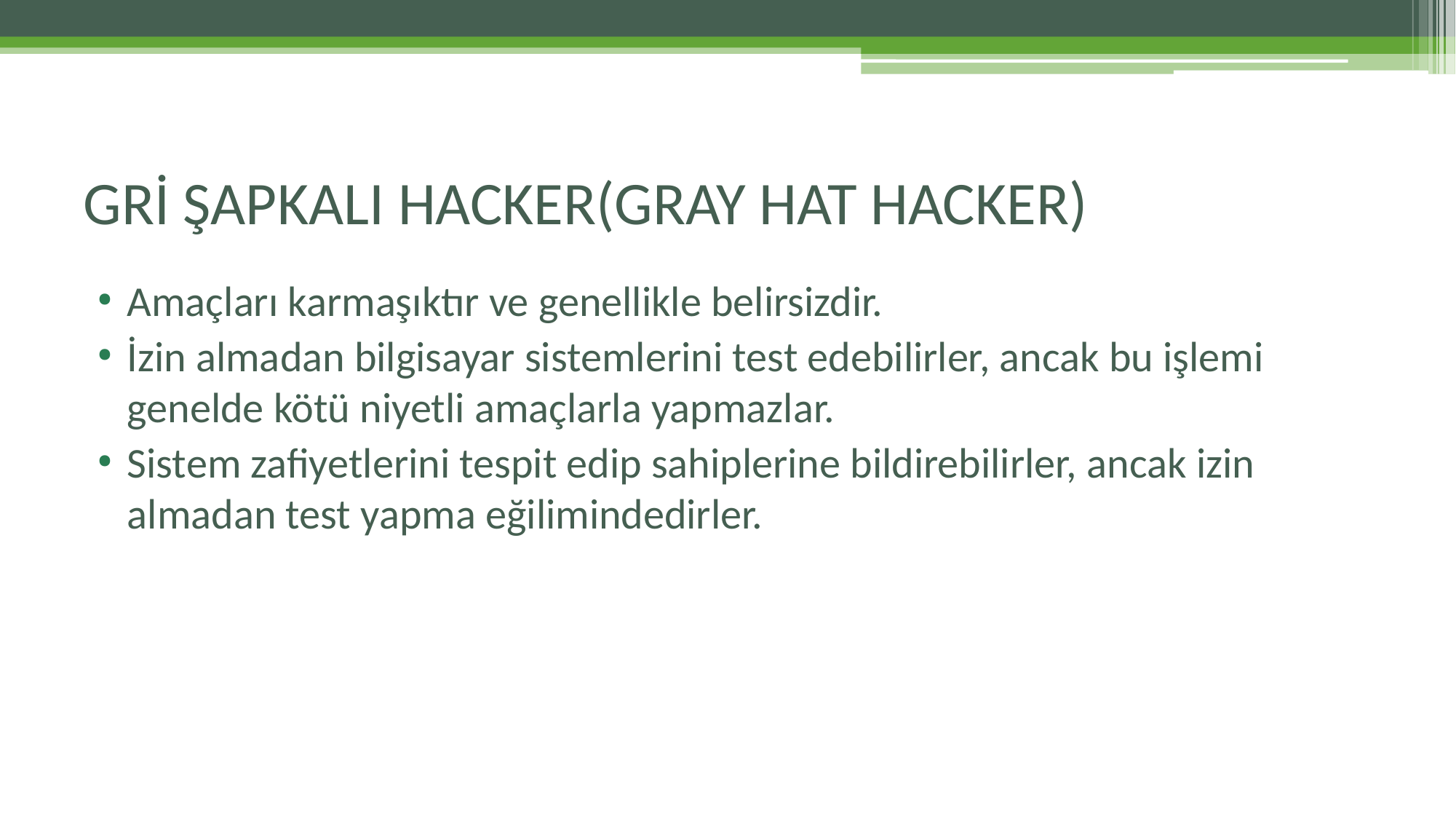

# GRİ ŞAPKALI HACKER(GRAY HAT HACKER)
Amaçları karmaşıktır ve genellikle belirsizdir.
İzin almadan bilgisayar sistemlerini test edebilirler, ancak bu işlemi genelde kötü niyetli amaçlarla yapmazlar.
Sistem zafiyetlerini tespit edip sahiplerine bildirebilirler, ancak izin almadan test yapma eğilimindedirler.